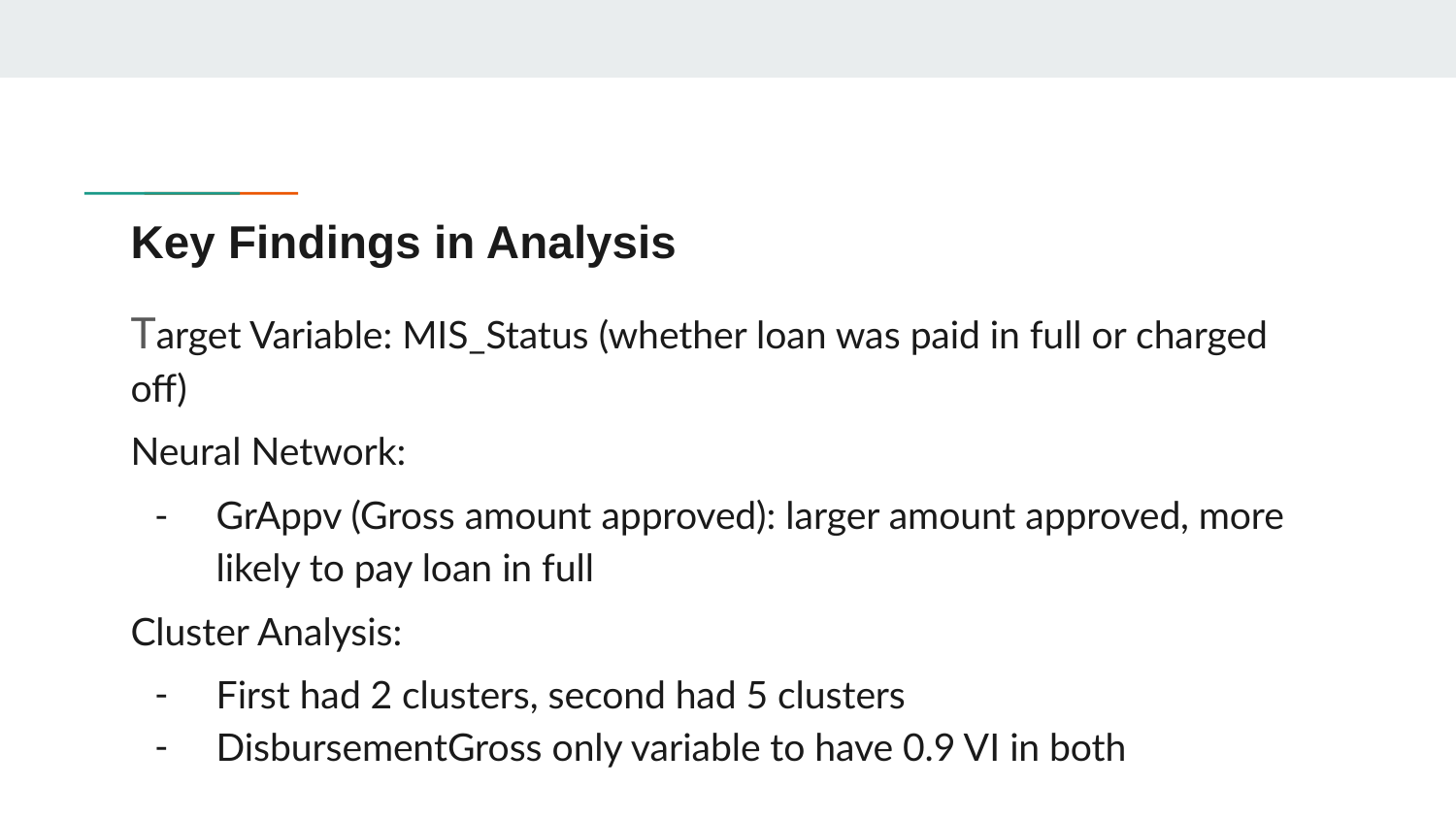

# Key Findings in Analysis
Target Variable: MIS_Status (whether loan was paid in full or charged off)
Neural Network:
GrAppv (Gross amount approved): larger amount approved, more likely to pay loan in full
Cluster Analysis:
First had 2 clusters, second had 5 clusters
DisbursementGross only variable to have 0.9 VI in both